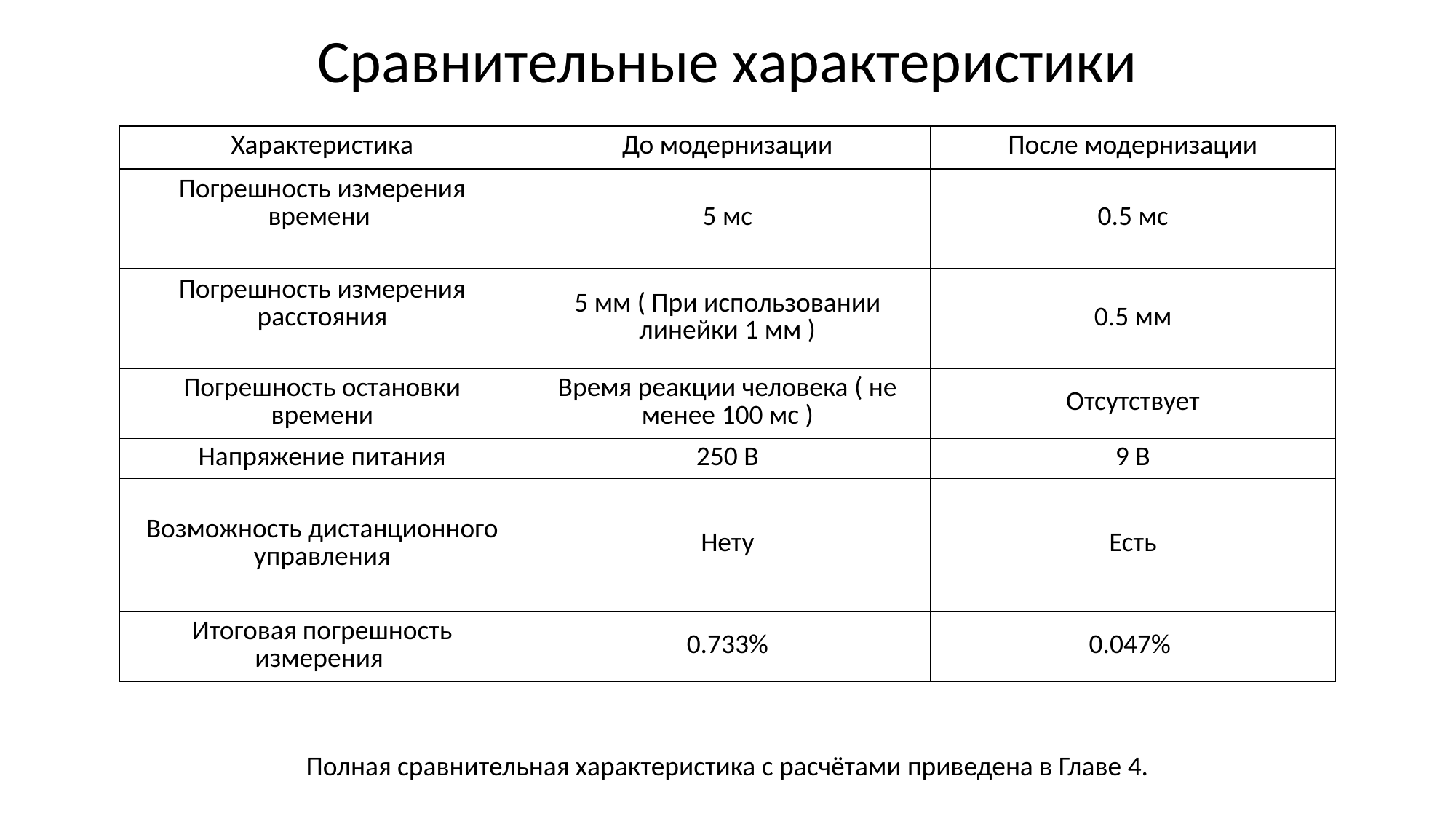

# Сравнительные характеристики
| Характеристика | До модернизации | После модернизации |
| --- | --- | --- |
| Погрешность измерения времени | 5 мс | 0.5 мс |
| Погрешность измерения расстояния | 5 мм ( При использовании линейки 1 мм ) | 0.5 мм |
| Погрешность остановки времени | Время реакции человека ( не менее 100 мс ) | Отсутствует |
| Напряжение питания | 250 В | 9 В |
| Возможность дистанционного управления | Нету | Есть |
| Итоговая погрешность измерения | 0.733% | 0.047% |
Полная сравнительная характеристика с расчётами приведена в Главе 4.